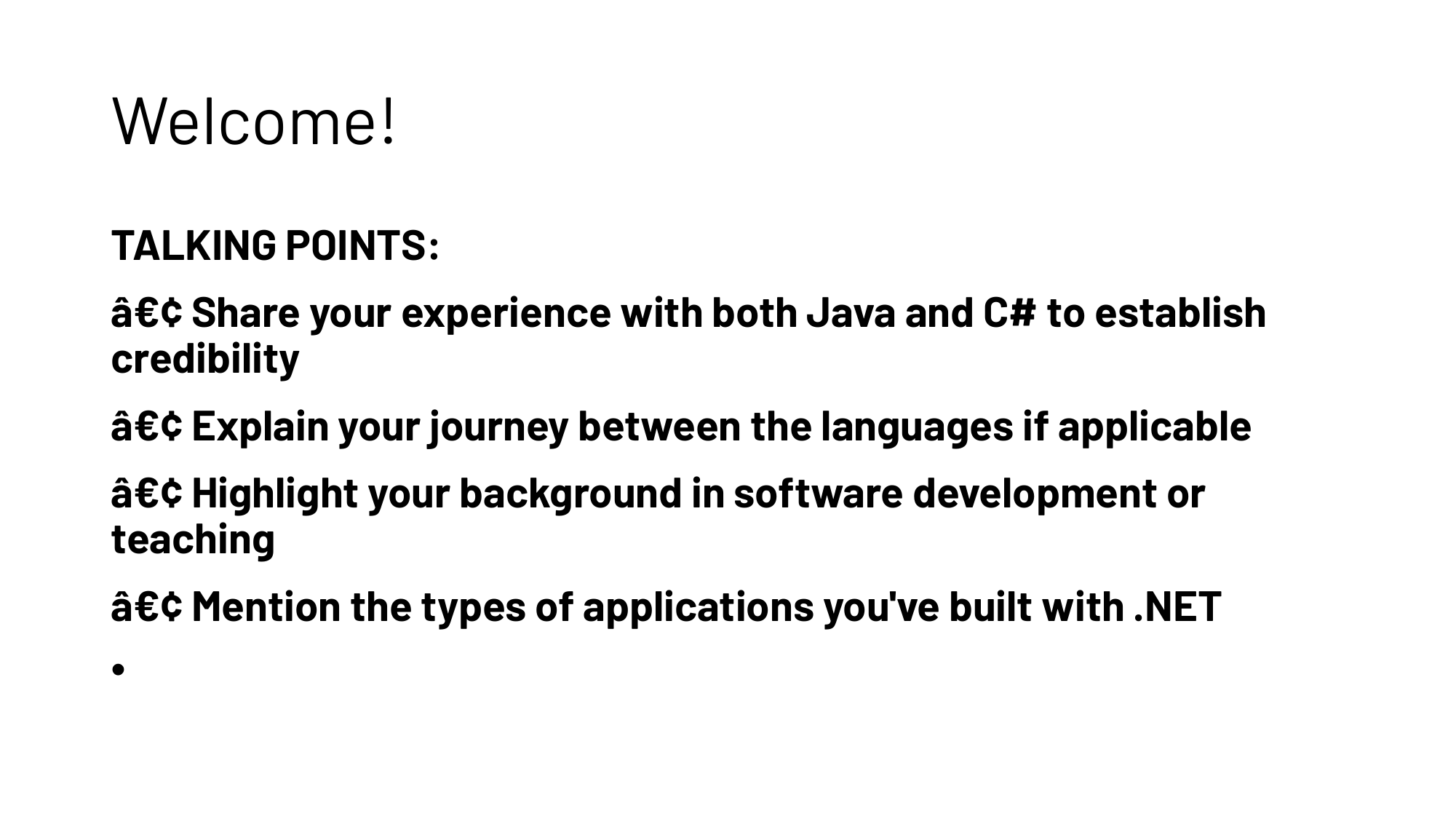

# Welcome!
TALKING POINTS:
â€¢ Share your experience with both Java and C# to establish credibility
â€¢ Explain your journey between the languages if applicable
â€¢ Highlight your background in software development or teaching
â€¢ Mention the types of applications you've built with .NET